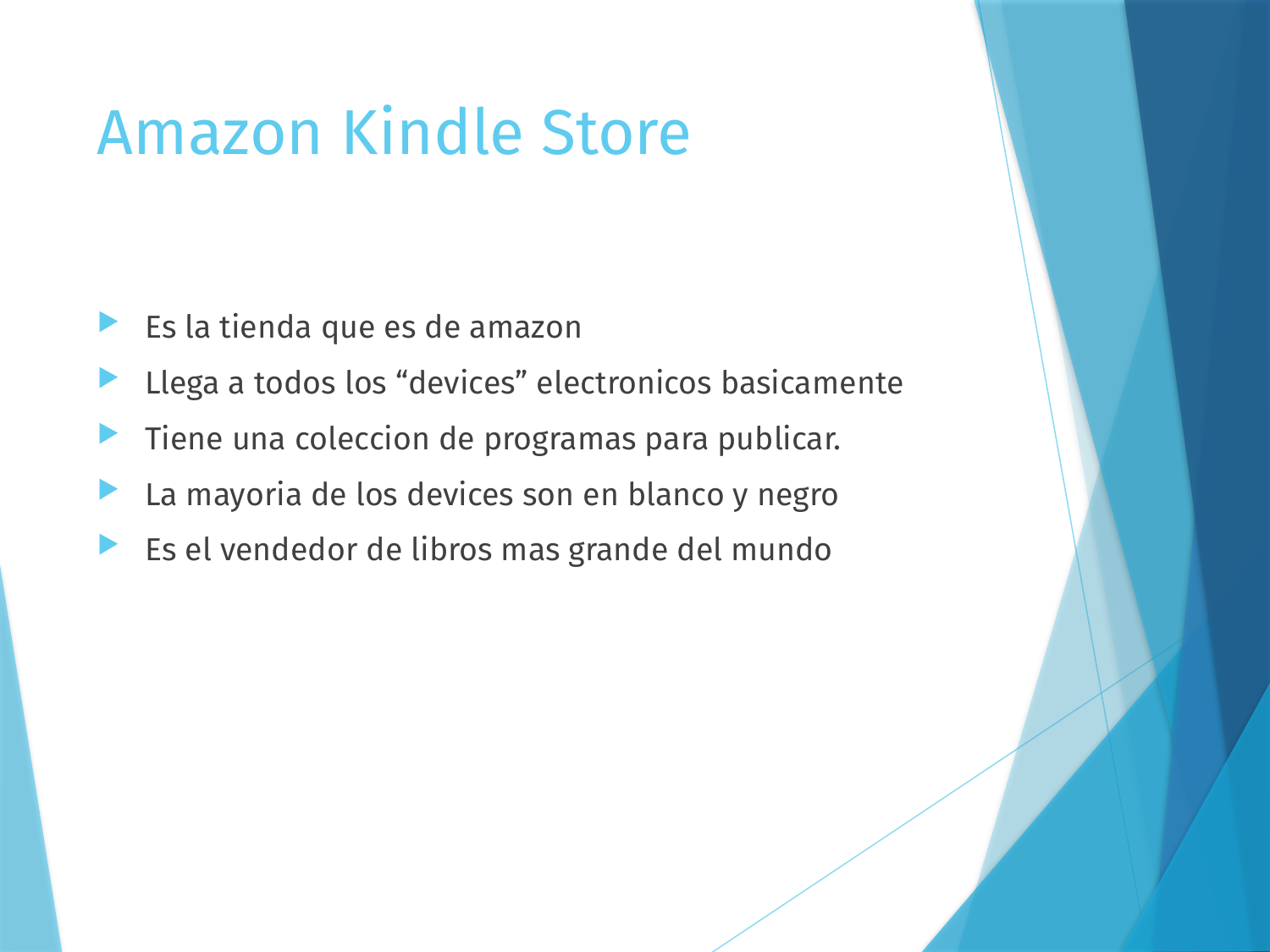

# Amazon Kindle Store
Es la tienda que es de amazon
Llega a todos los “devices” electronicos basicamente
Tiene una coleccion de programas para publicar.
La mayoria de los devices son en blanco y negro
Es el vendedor de libros mas grande del mundo